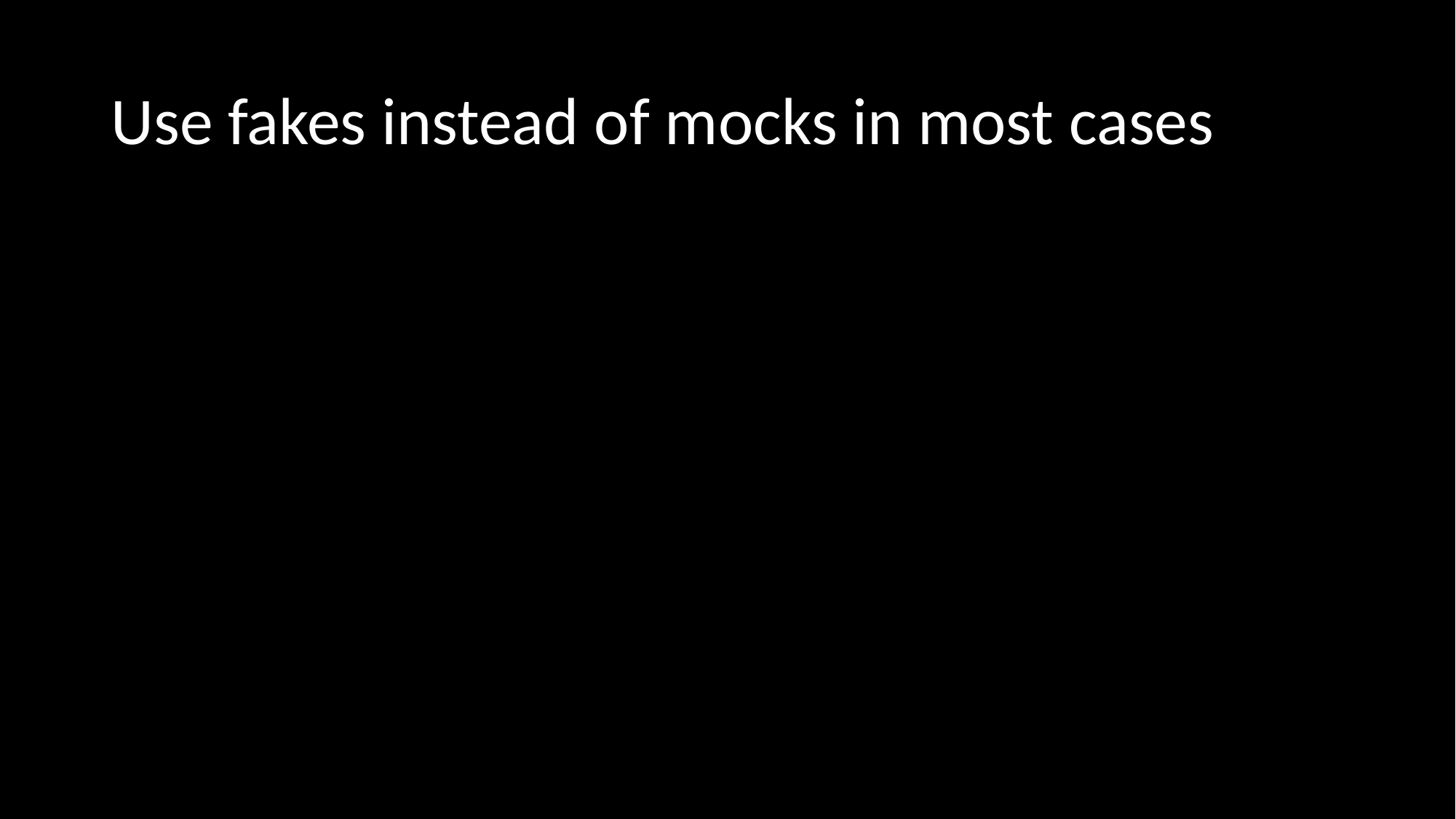

# Use fakes instead of mocks in most cases